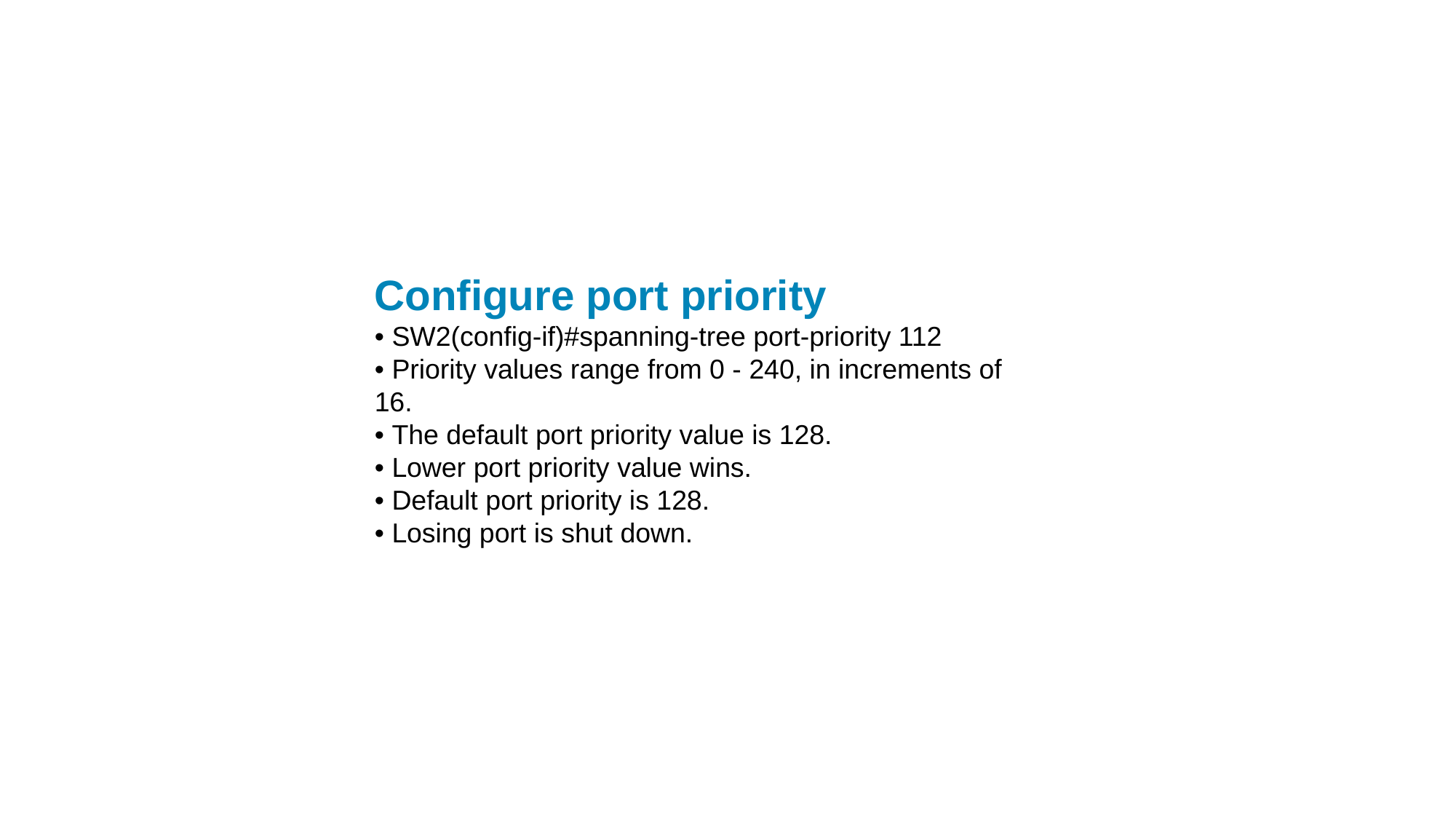

Configure port priority
• SW2(config-if)#spanning-tree port-priority 112
• Priority values range from 0 - 240, in increments of
16.
• The default port priority value is 128.
• Lower port priority value wins.
• Default port priority is 128.
• Losing port is shut down.